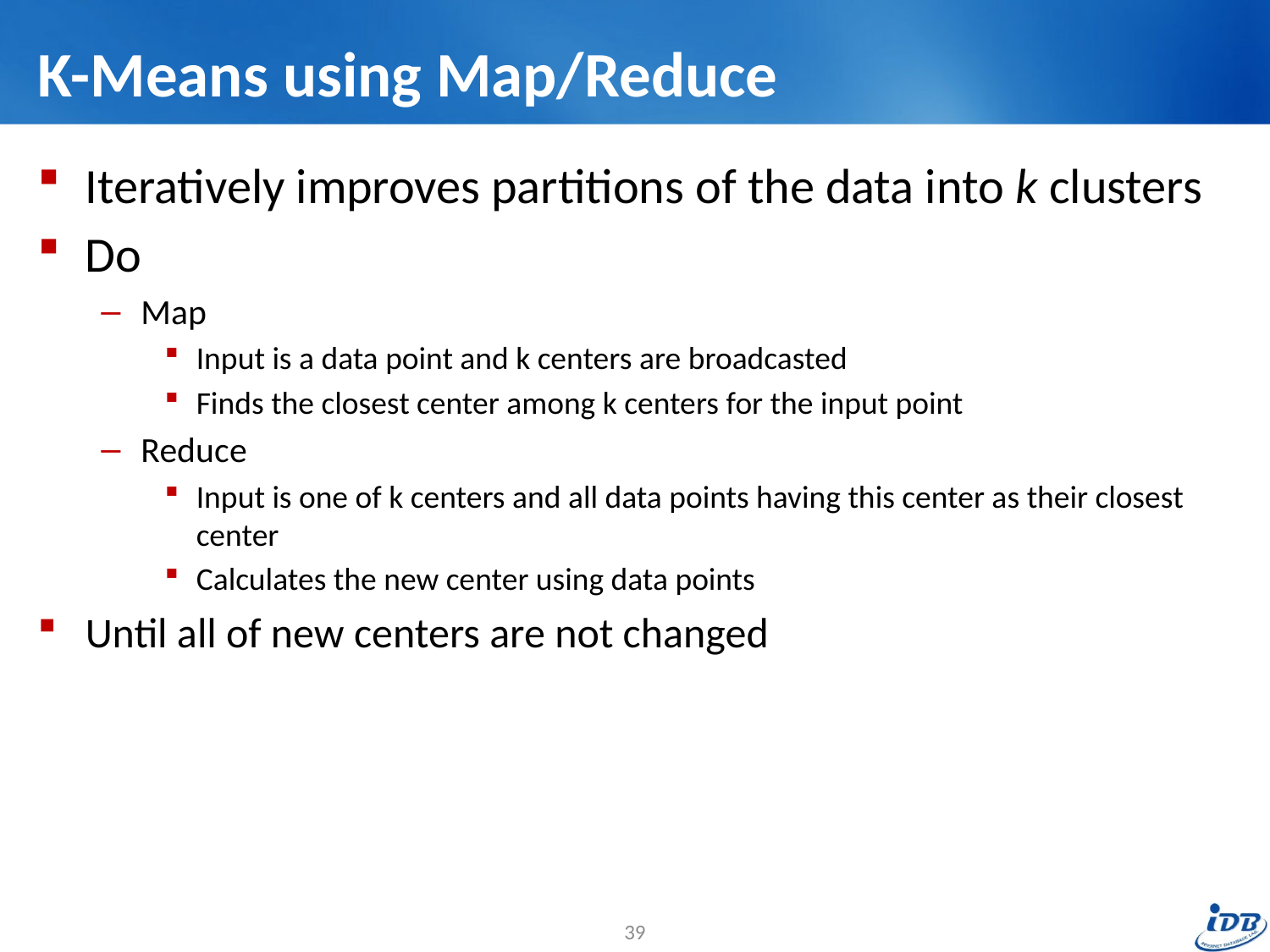

# K-Means using Map/Reduce
Iteratively improves partitions of the data into k clusters
Do
Map
Input is a data point and k centers are broadcasted
Finds the closest center among k centers for the input point
Reduce
Input is one of k centers and all data points having this center as their closest center
Calculates the new center using data points
Until all of new centers are not changed

39